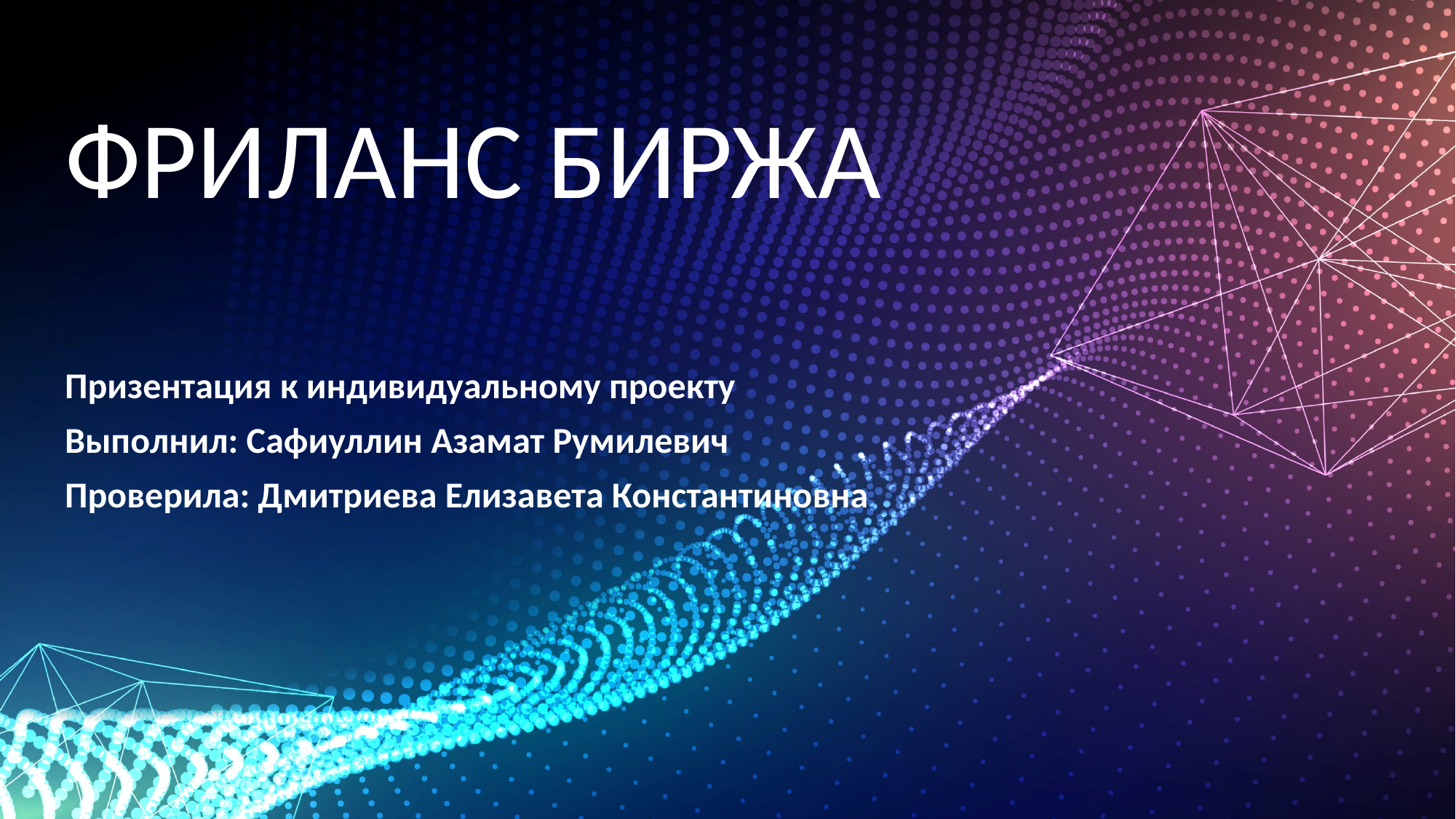

# ФРИЛАНС БИРЖА
Призентация к индивидуальному проекту
Выполнил: Сафиуллин Азамат Румилевич
Проверила: Дмитриева Елизавета Константиновна